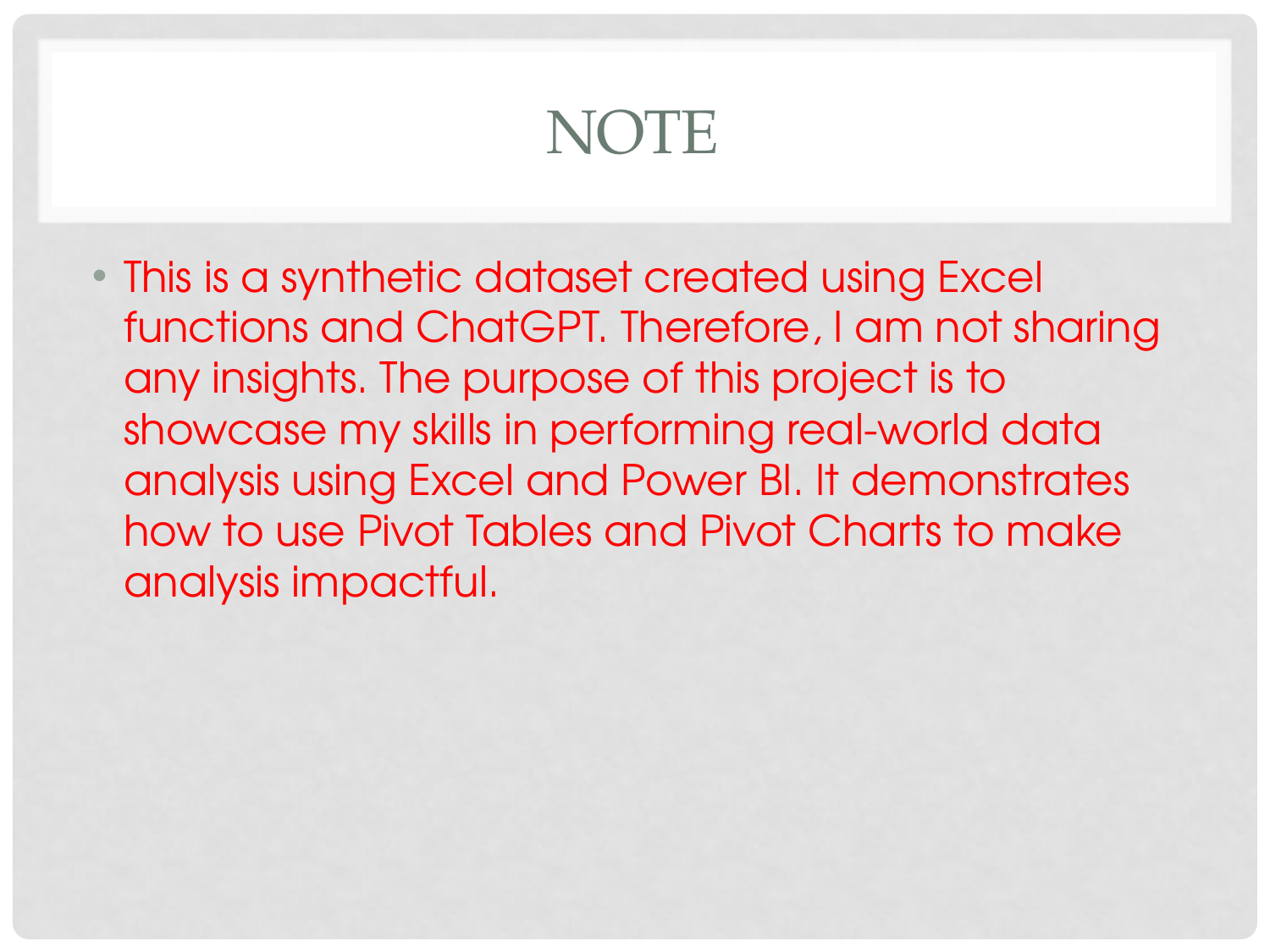

# Note
This is a synthetic dataset created using Excel functions and ChatGPT. Therefore, I am not sharing any insights. The purpose of this project is to showcase my skills in performing real-world data analysis using Excel and Power BI. It demonstrates how to use Pivot Tables and Pivot Charts to make analysis impactful.